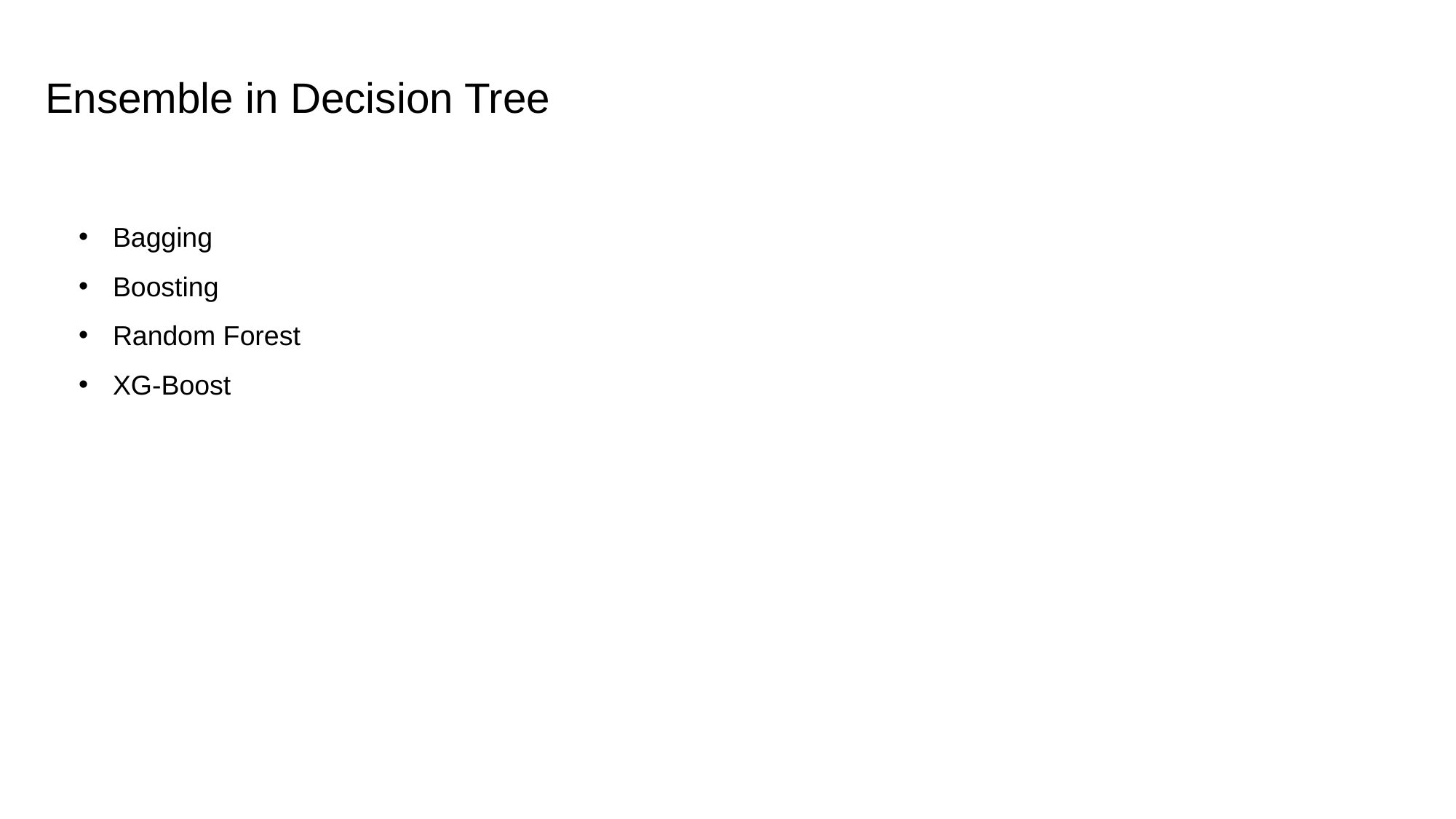

Ensemble in Decision Tree
Bagging
Boosting
Random Forest
XG-Boost